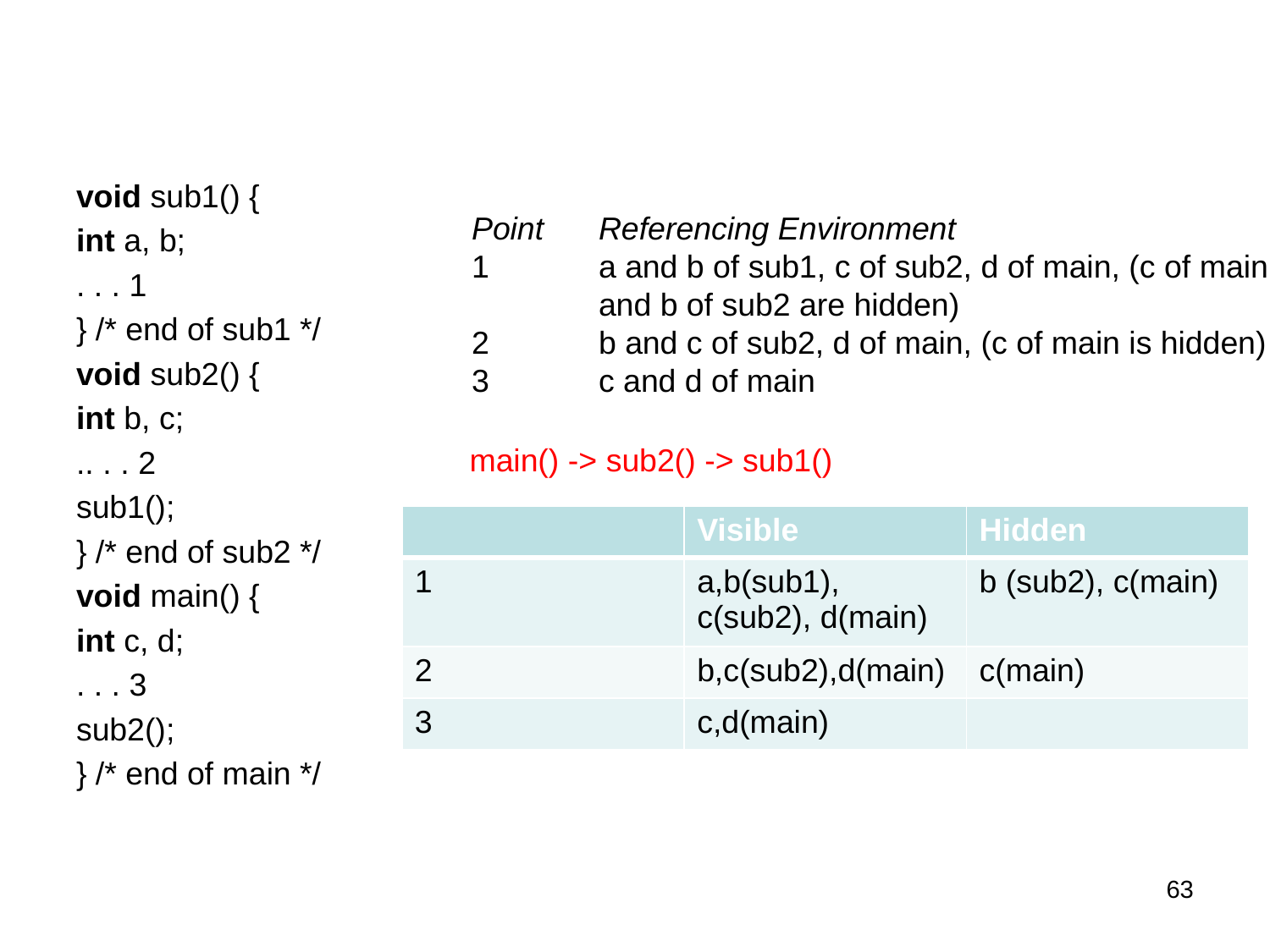

#
void sub1() {
int a, b;
. . . 1
} /* end of sub1 */
void sub2() {
int b, c;
.. . . 2
sub1();
} /* end of sub2 */
void main() {
int c, d;
. . . 3
sub2();
} /* end of main */
Point 	Referencing Environment
1 	a and b of sub1, c of sub2, d of main, (c of main
	and b of sub2 are hidden)
2 	b and c of sub2, d of main, (c of main is hidden)
3 	c and d of main
main() -> sub2() -> sub1()
|  | Visible | Hidden |
| --- | --- | --- |
| 1 | a,b(sub1), c(sub2), d(main) | b (sub2), c(main) |
| 2 | b,c(sub2),d(main) | c(main) |
| 3 | c,d(main) |  |
63